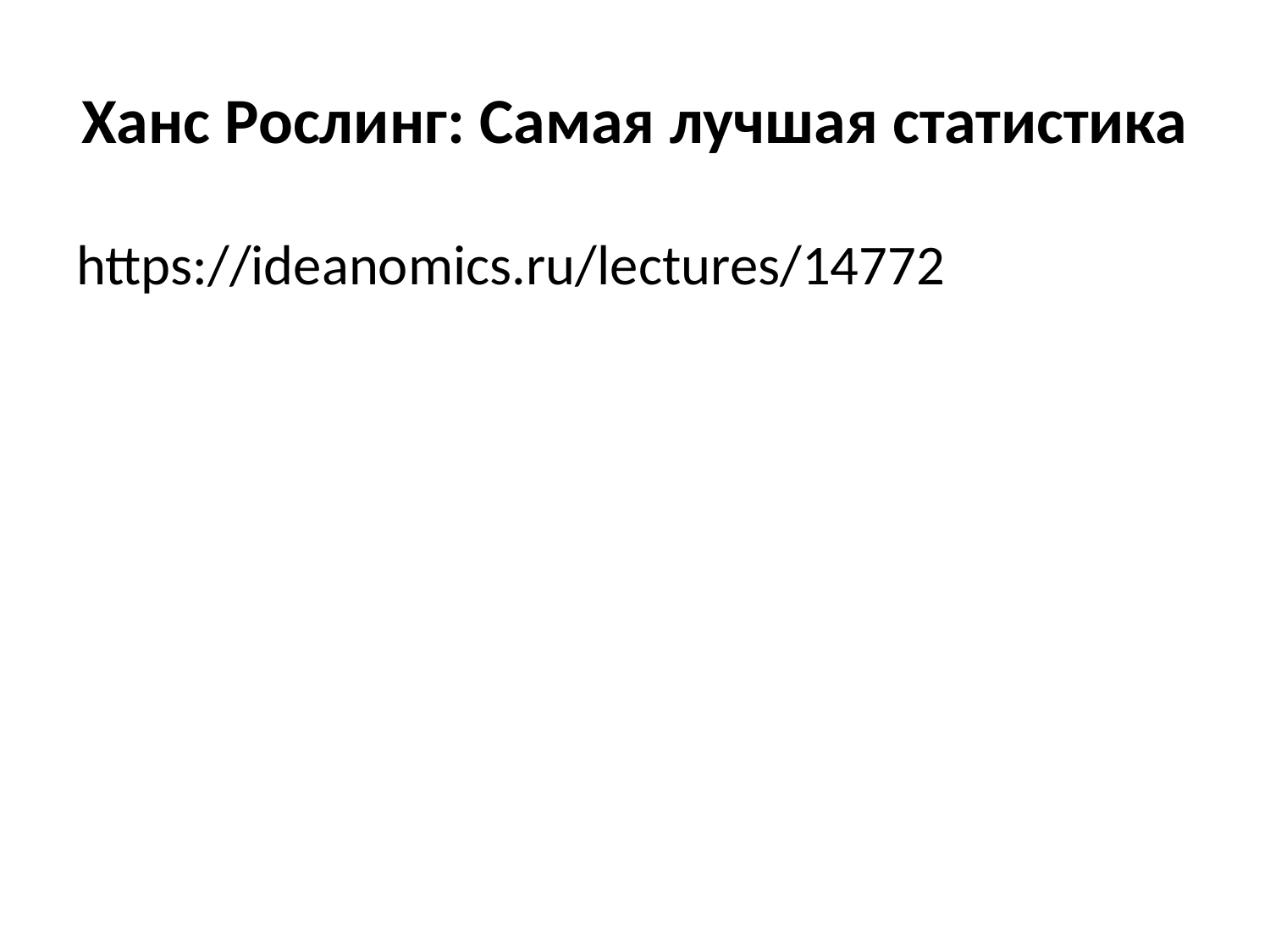

# Ханс Рослинг: Самая лучшая статистика
https://ideanomics.ru/lectures/14772